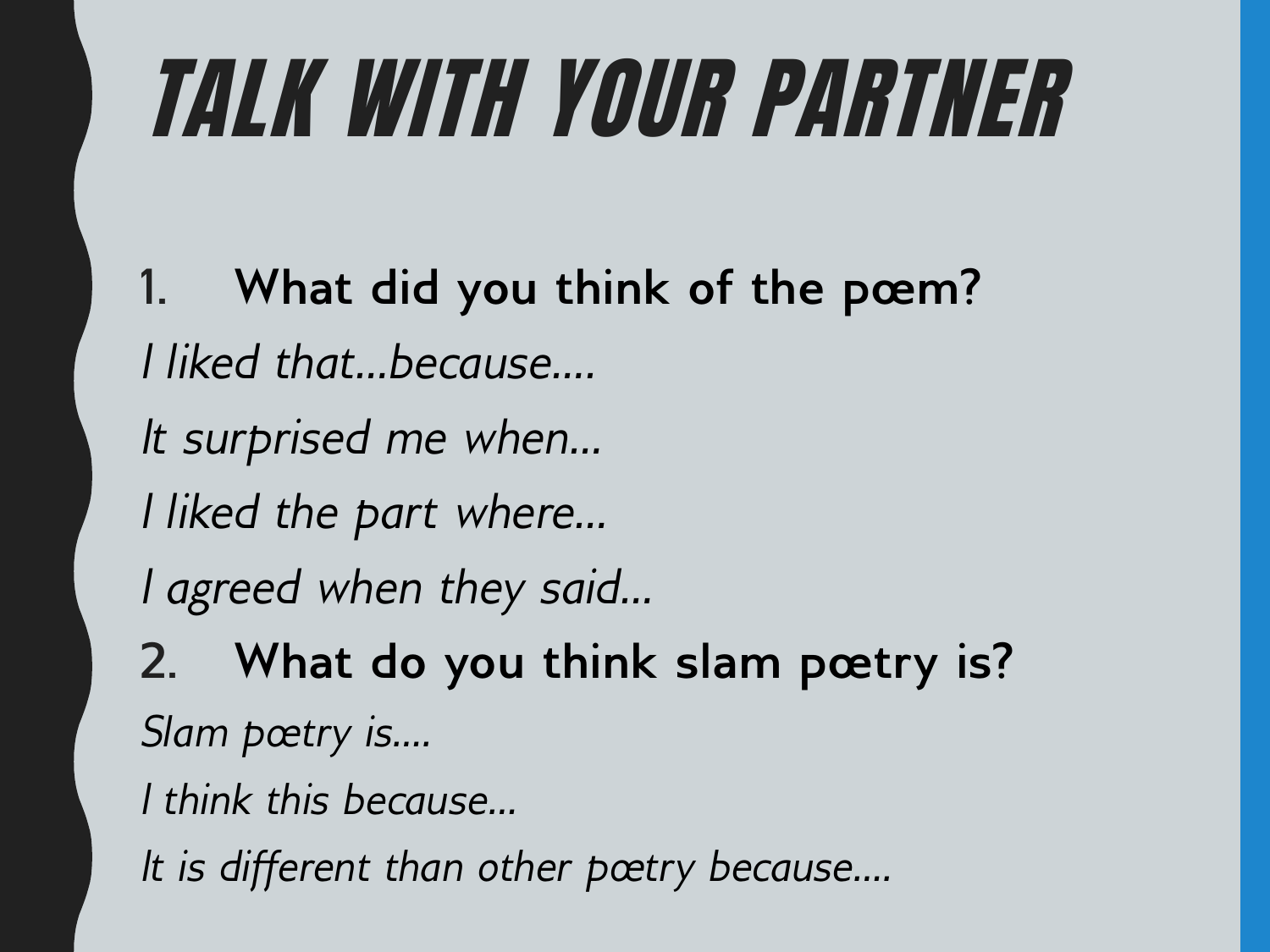

# Talk with your partner
What did you think of the poem?
I liked that…because….
It surprised me when…
I liked the part where…
I agreed when they said…
What do you think slam poetry is?
Slam poetry is….
I think this because…
It is different than other poetry because….